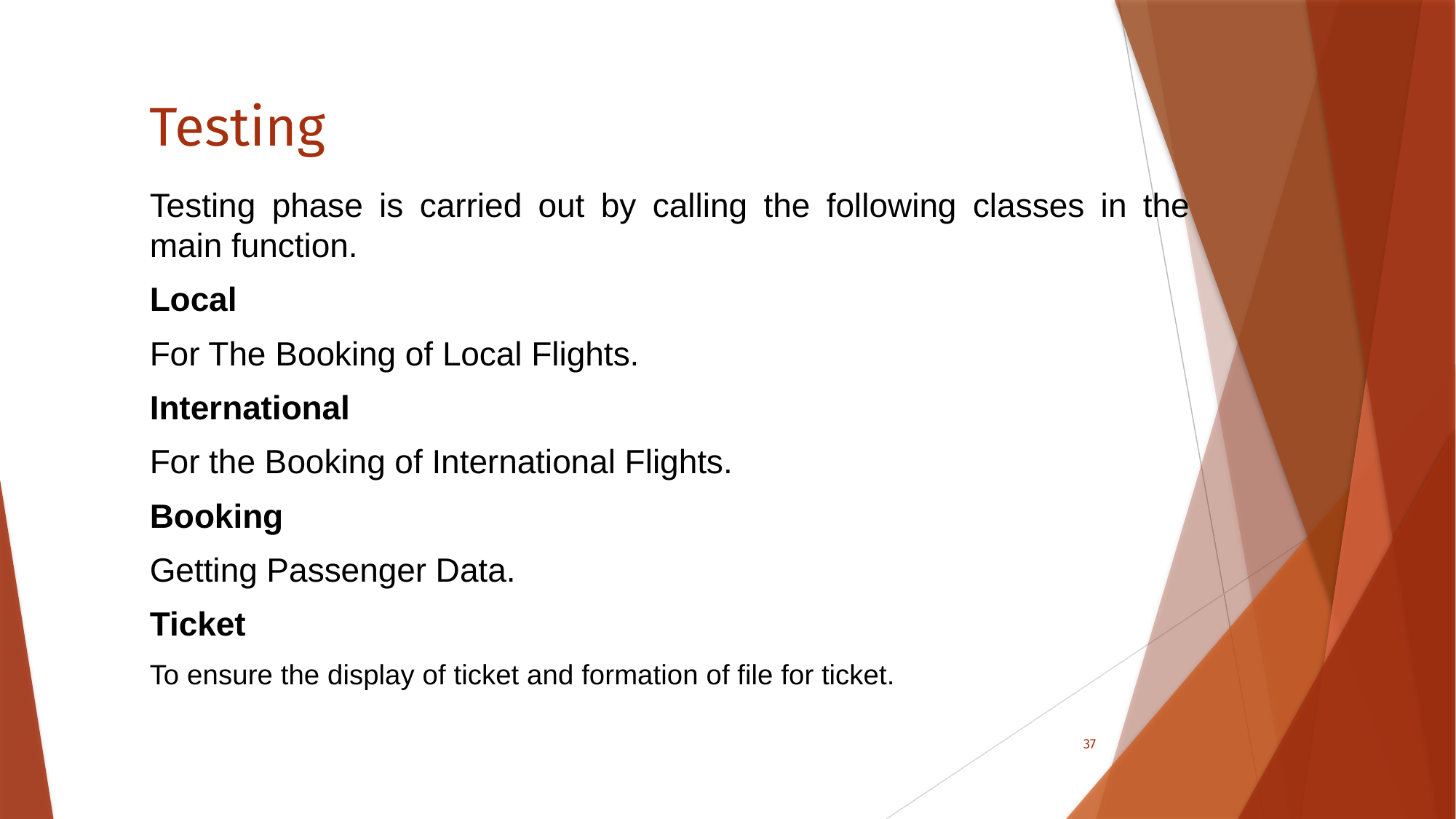

# Testing
Testing phase is carried out by calling the following classes in the main function.
Local
For The Booking of Local Flights.
International
For the Booking of International Flights.
Booking
Getting Passenger Data.
Ticket
To ensure the display of ticket and formation of file for ticket.
37